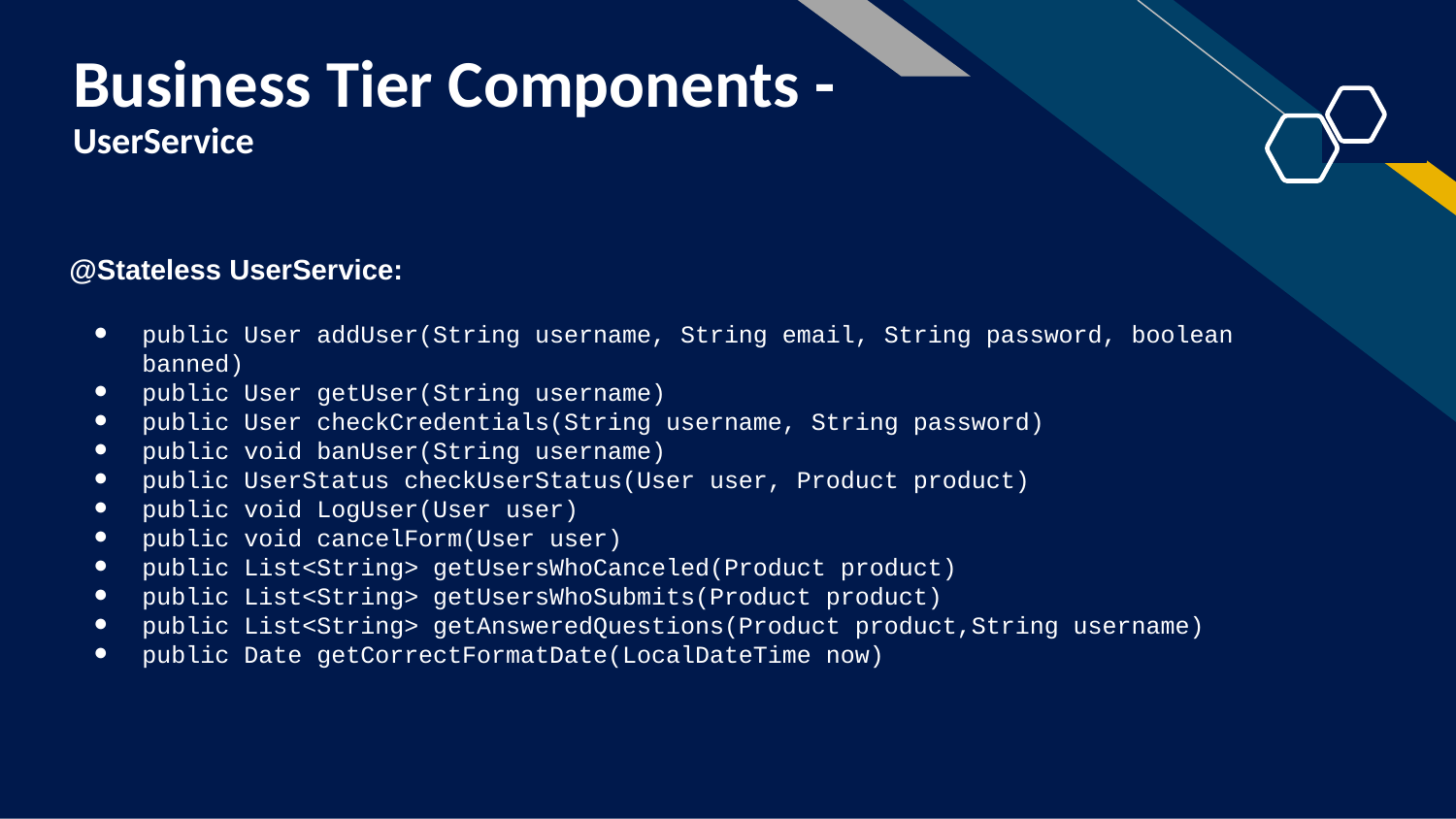

# Business Tier Components -
UserService

@Stateless UserService:

public User addUser(String username, String email, String password, boolean banned)
public User getUser(String username)
public User checkCredentials(String username, String password)
public void banUser(String username)
public UserStatus checkUserStatus(User user, Product product)
public void LogUser(User user)
public void cancelForm(User user)
public List<String> getUsersWhoCanceled(Product product)
public List<String> getUsersWhoSubmits(Product product)
public List<String> getAnsweredQuestions(Product product,String username)
public Date getCorrectFormatDate(LocalDateTime now)